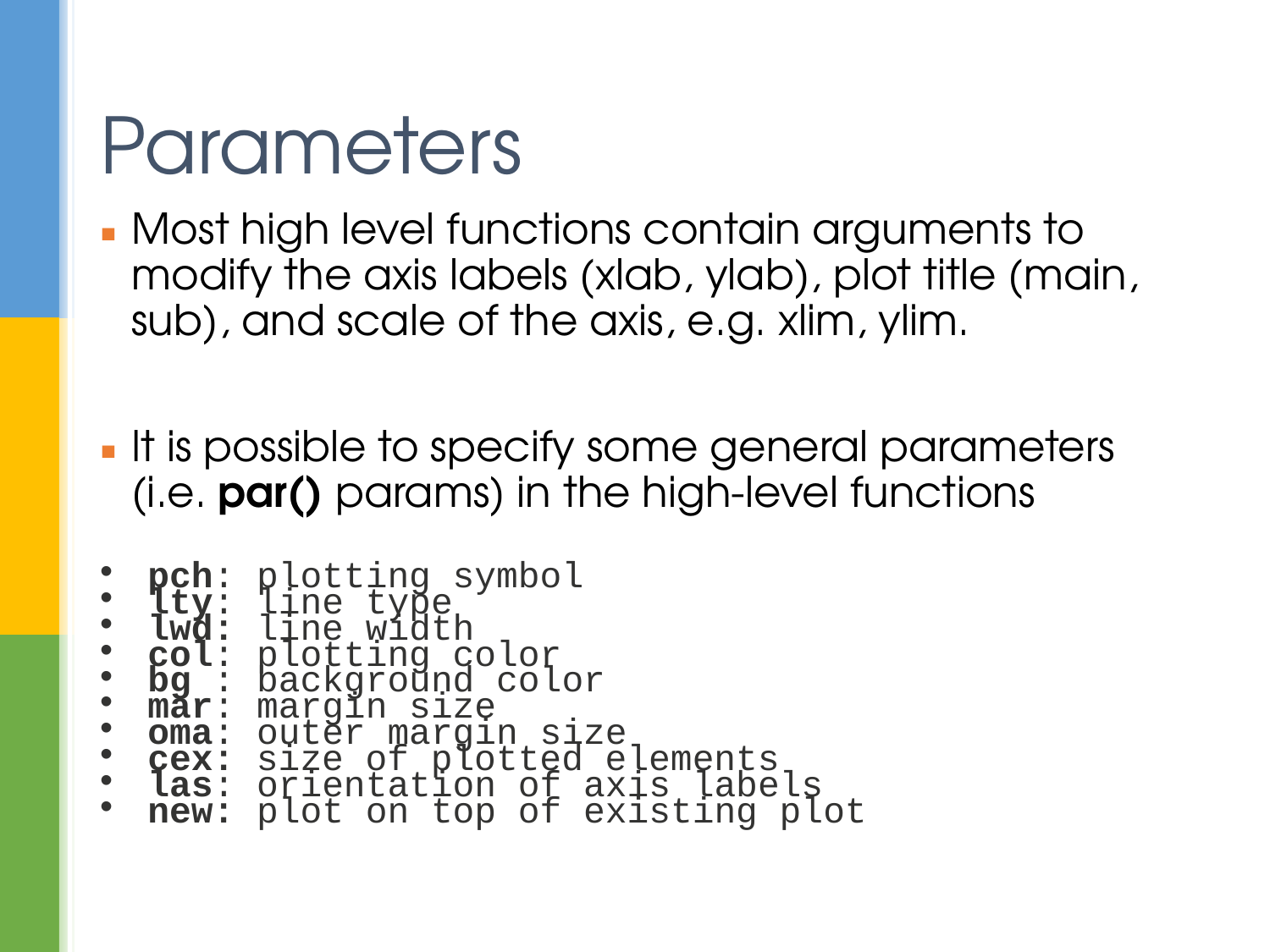

# Parameters
Most high level functions contain arguments to modify the axis labels (xlab, ylab), plot title (main, sub), and scale of the axis, e.g. xlim, ylim.

It is possible to specify some general parameters (i.e. par() params) in the high-level functions
pch: plotting symbol
lty: line type
lwd: line width
col: plotting color
bg : background color
mar: margin size
oma: outer margin size
cex: size of plotted elements
las: orientation of axis labels
new: plot on top of existing plot